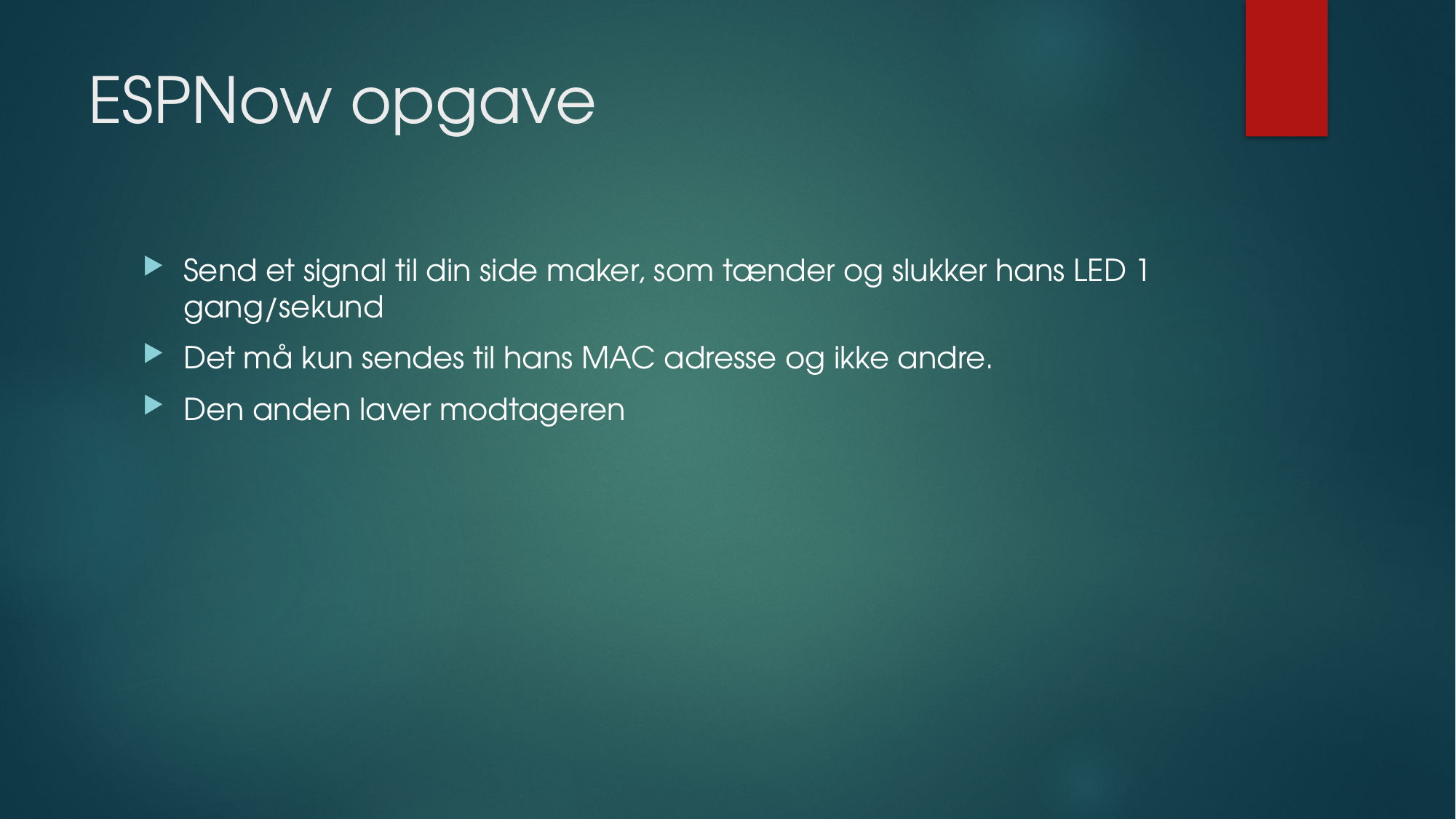

# ESPNow opgave
Send et signal til din side maker, som tænder og slukker hans LED 1 gang/sekund
Det må kun sendes til hans MAC adresse og ikke andre.
Den anden laver modtageren